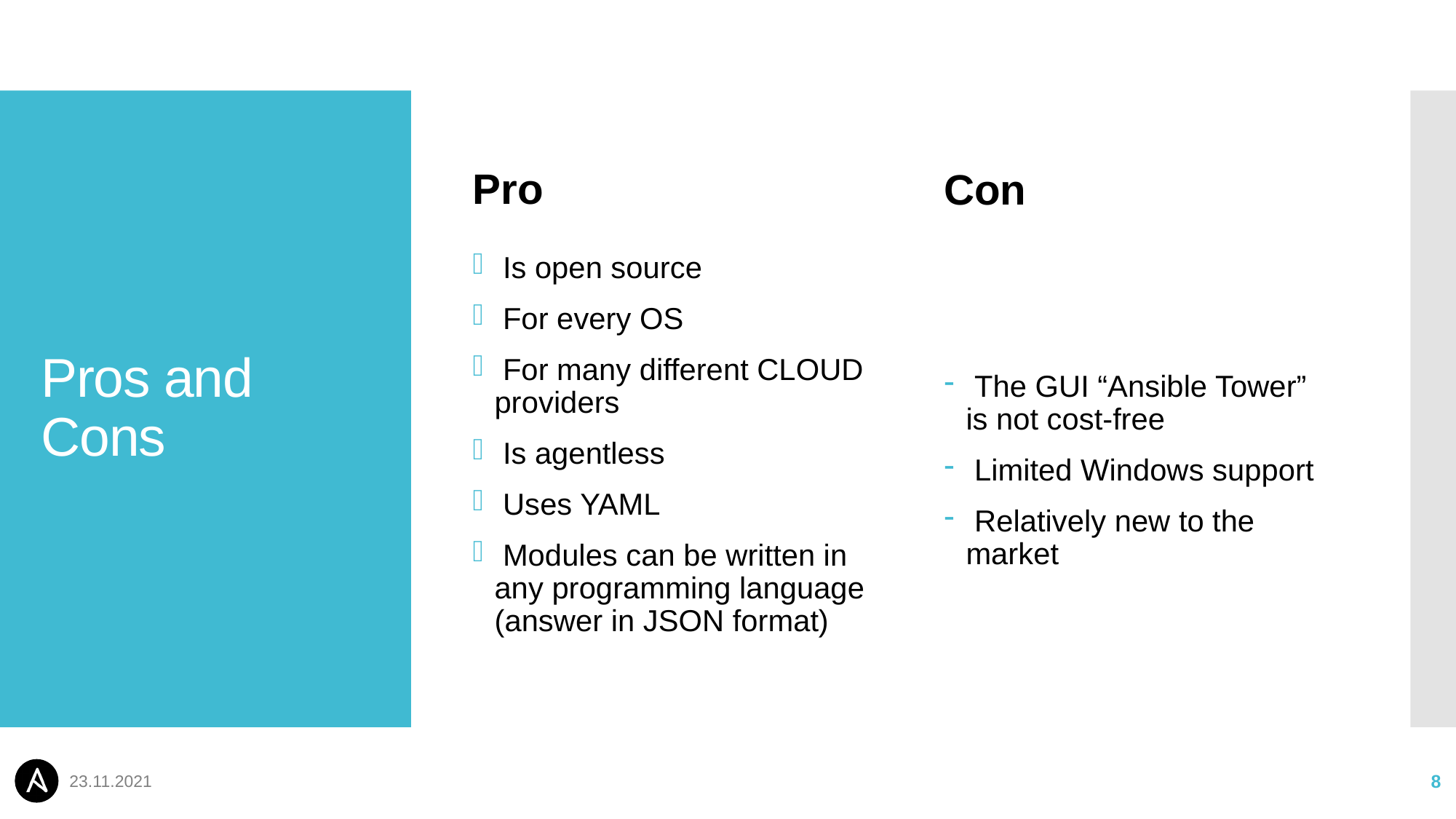

Pro
Con
# Pros and Cons
 Is open source
 For every OS
 For many different CLOUD providers
 Is agentless
 Uses YAML
 Modules can be written in any programming language (answer in JSON format)

 The GUI “Ansible Tower” is not cost-free
 Limited Windows support
 Relatively new to the market
23.11.2021
8